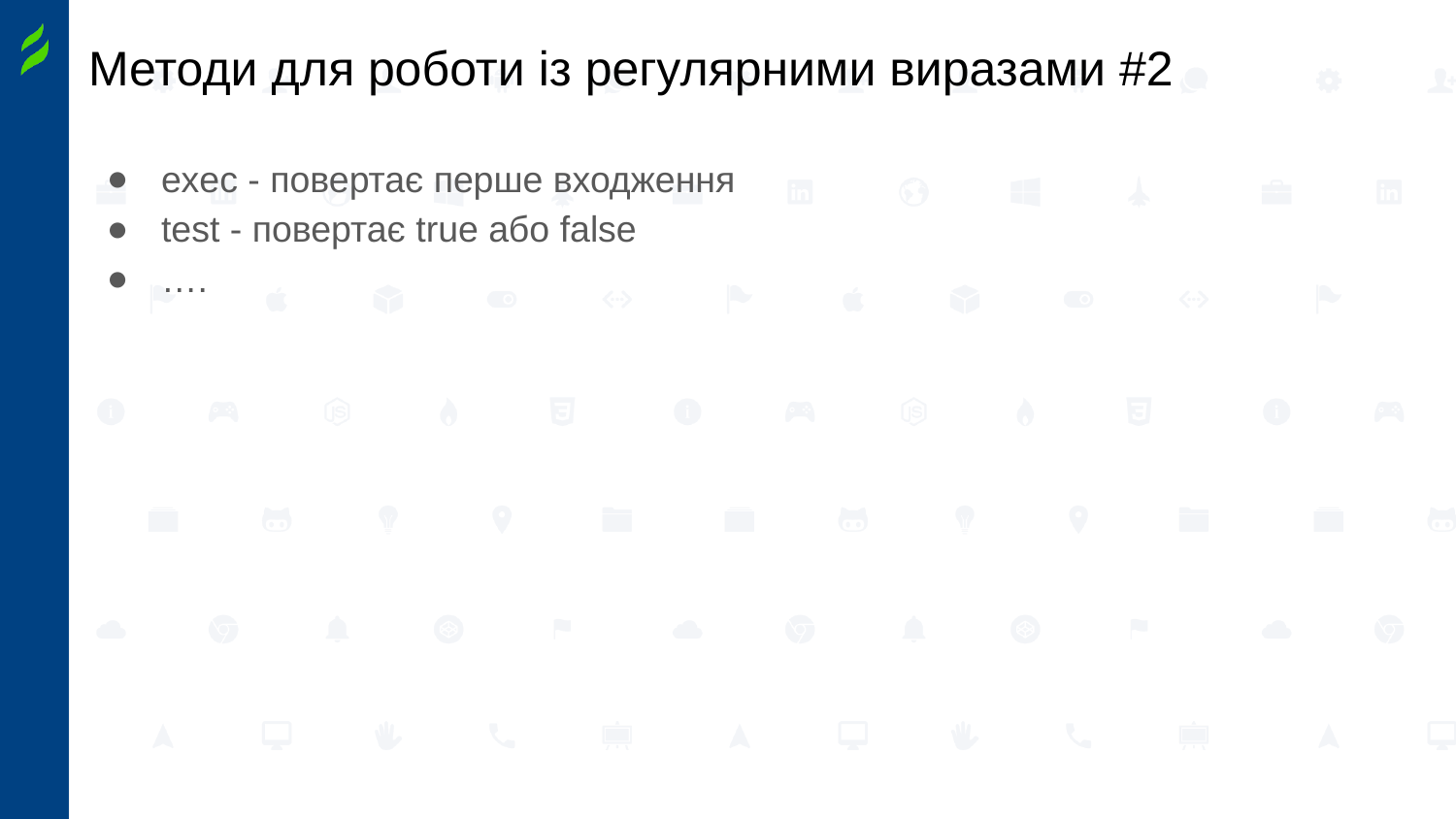

# Методи для роботи із регулярними виразами #2
exec - повертає перше входження
test - повертає true або false
….